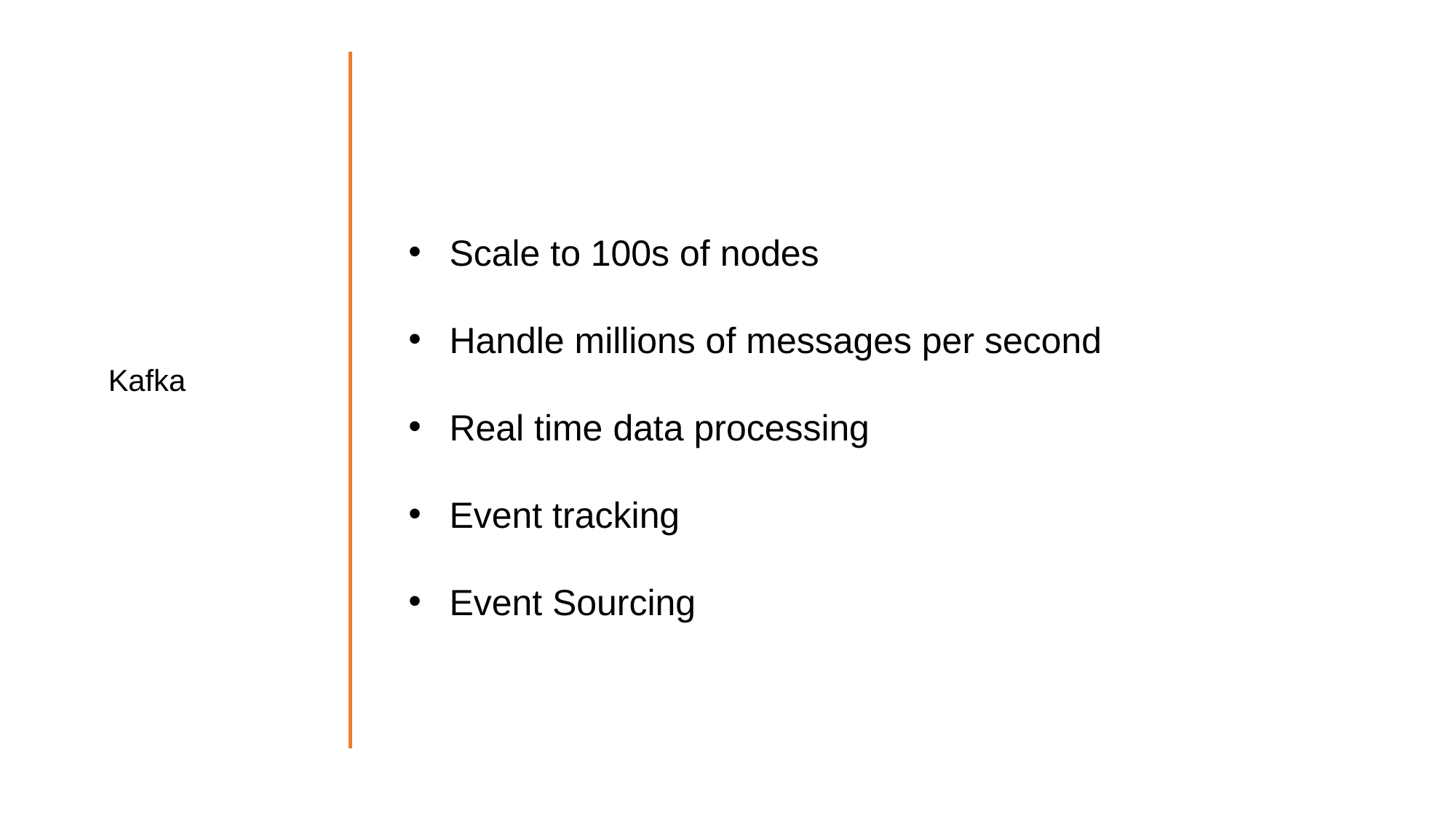

Scale to 100s of nodes
Handle millions of messages per second
Real time data processing
Event tracking
Event Sourcing

Kafka